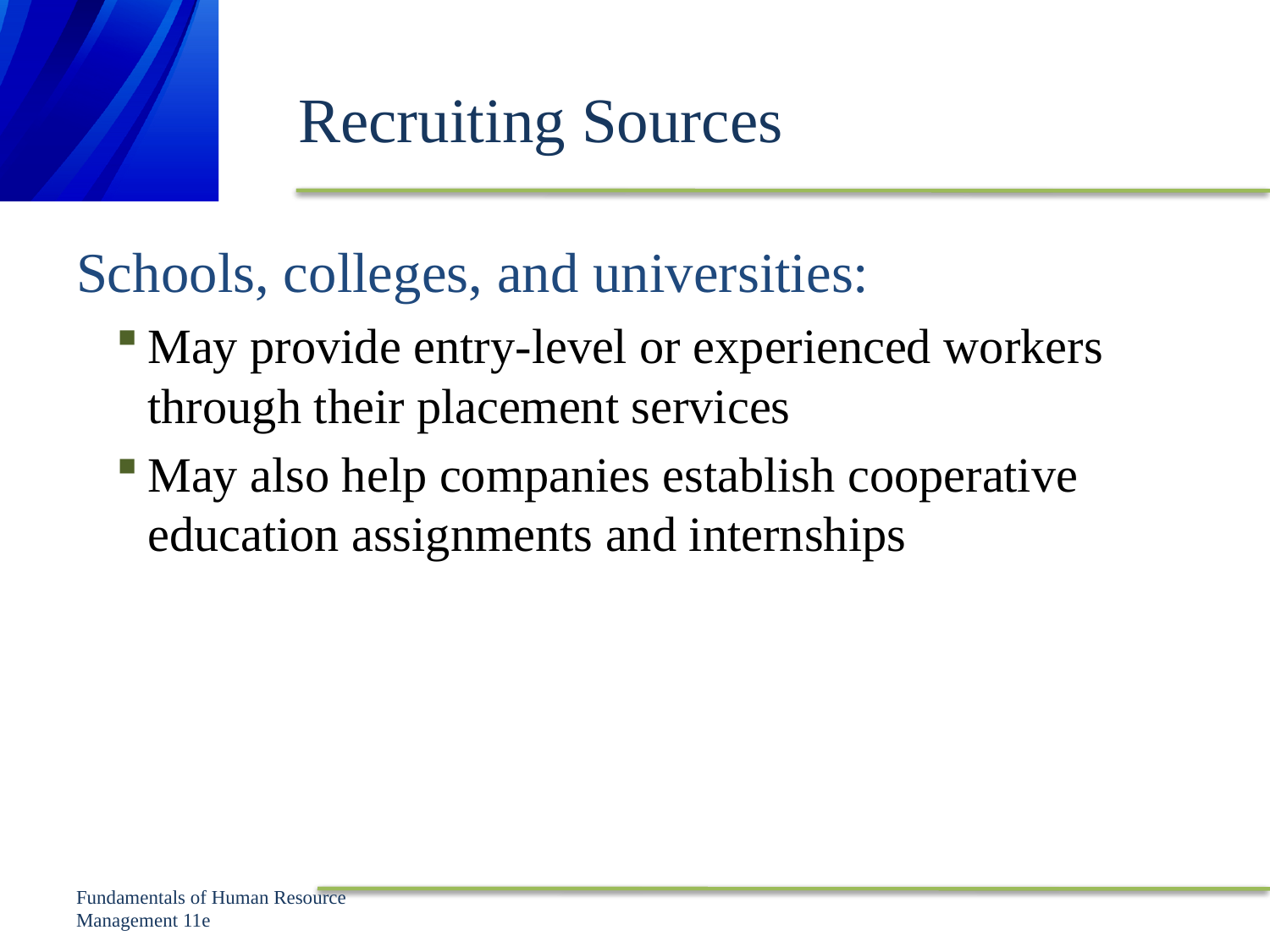

# Recruiting Sources
Schools, colleges, and universities:
May provide entry-level or experienced workers through their placement services
May also help companies establish cooperative education assignments and internships

Fundamentals of Human Resource Management 11e